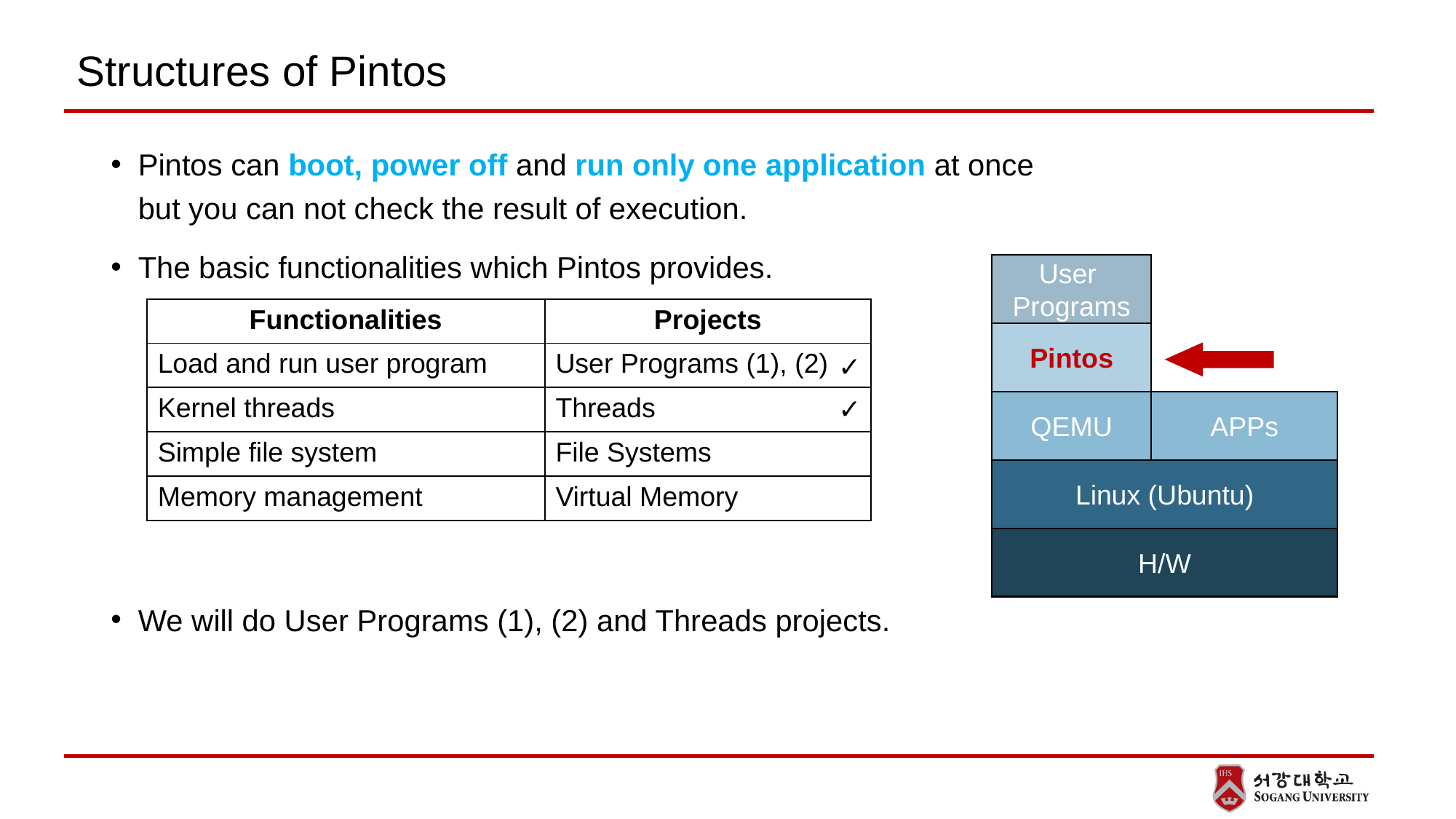

# Structures of Pintos
Pintos can boot, power off and run only one application at once
but you can not check the result of execution.
The basic functionalities which Pintos provides.

We will do User Programs (1), (2) and Threads projects.
User
Programs
Pintos
APPs
QEMU
Linux (Ubuntu)
H/W
| Functionalities | Projects |
| --- | --- |
| Load and run user program | User Programs (1), (2) |
| Kernel threads | Threads |
| Simple file system | File Systems |
| Memory management | Virtual Memory |

✓
✓